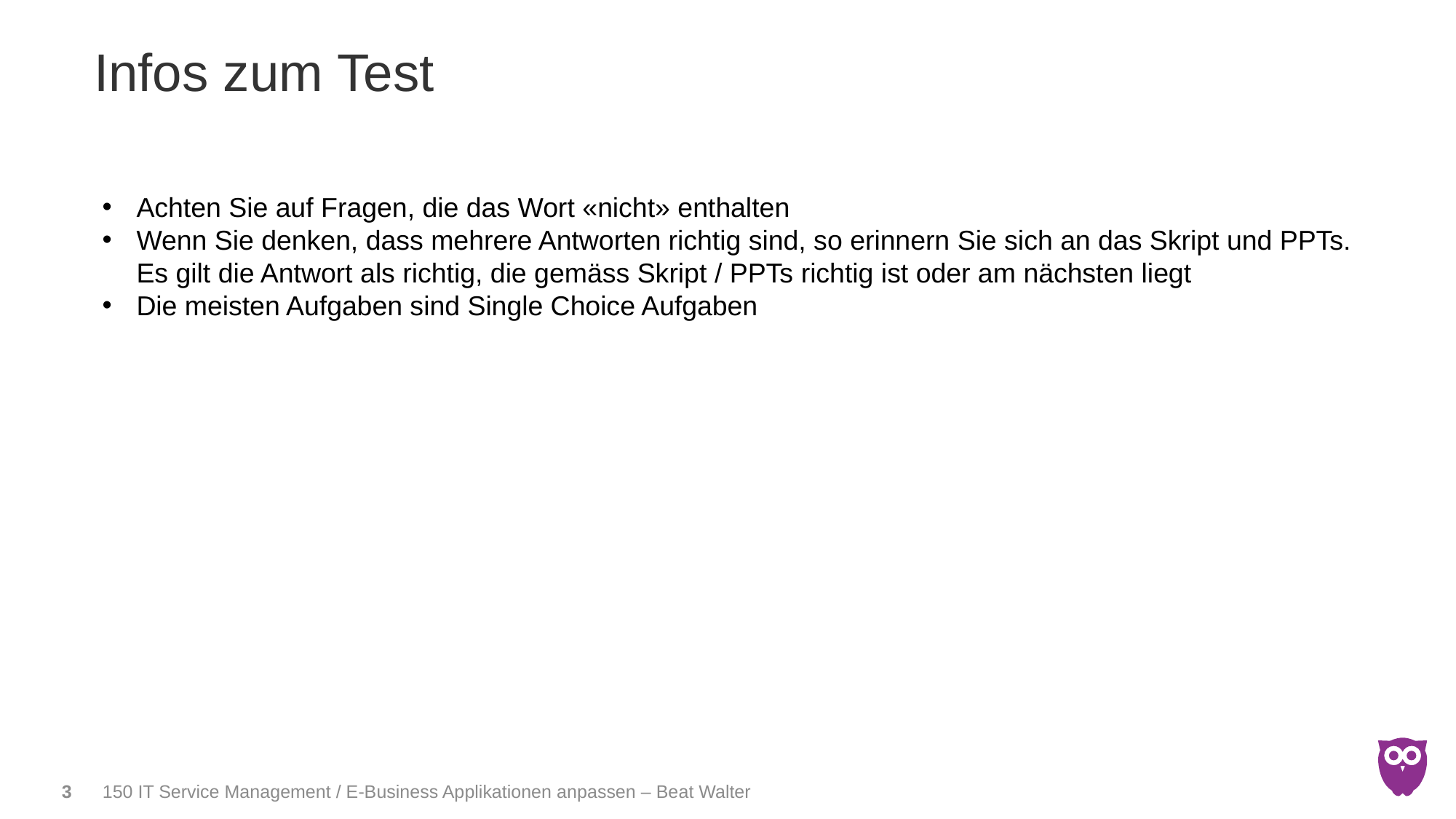

# Infos zum Test
Achten Sie auf Fragen, die das Wort «nicht» enthalten
Wenn Sie denken, dass mehrere Antworten richtig sind, so erinnern Sie sich an das Skript und PPTs. Es gilt die Antwort als richtig, die gemäss Skript / PPTs richtig ist oder am nächsten liegt
Die meisten Aufgaben sind Single Choice Aufgaben

3
150 IT Service Management / E-Business Applikationen anpassen – Beat Walter